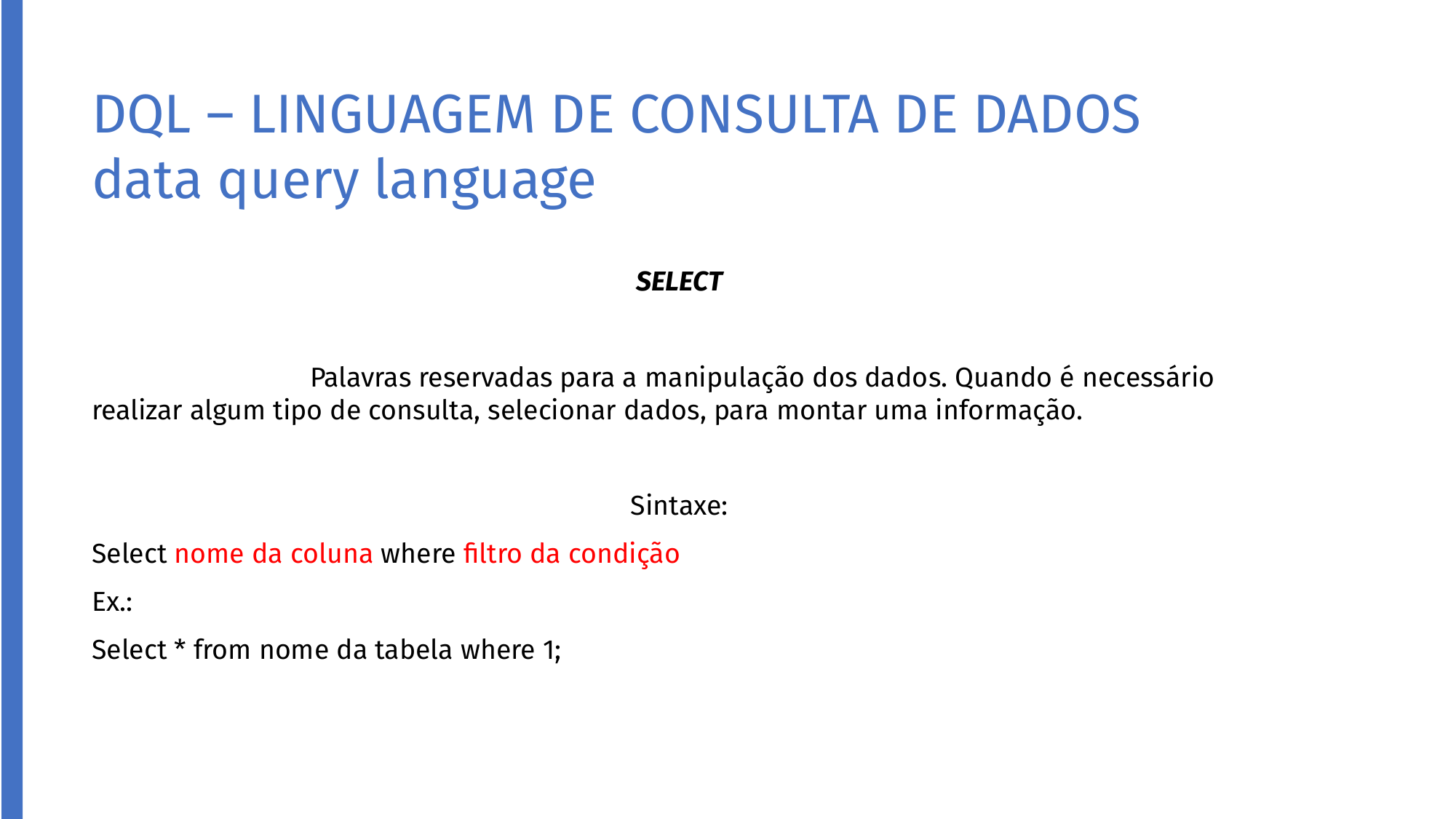

# DQL – LINGUAGEM DE CONSULTA DE DADOS data query language
SELECT

		Palavras reservadas para a manipulação dos dados. Quando é necessário realizar algum tipo de consulta, selecionar dados, para montar uma informação.

Sintaxe:
Select nome da coluna where filtro da condição
Ex.:
Select * from nome da tabela where 1;